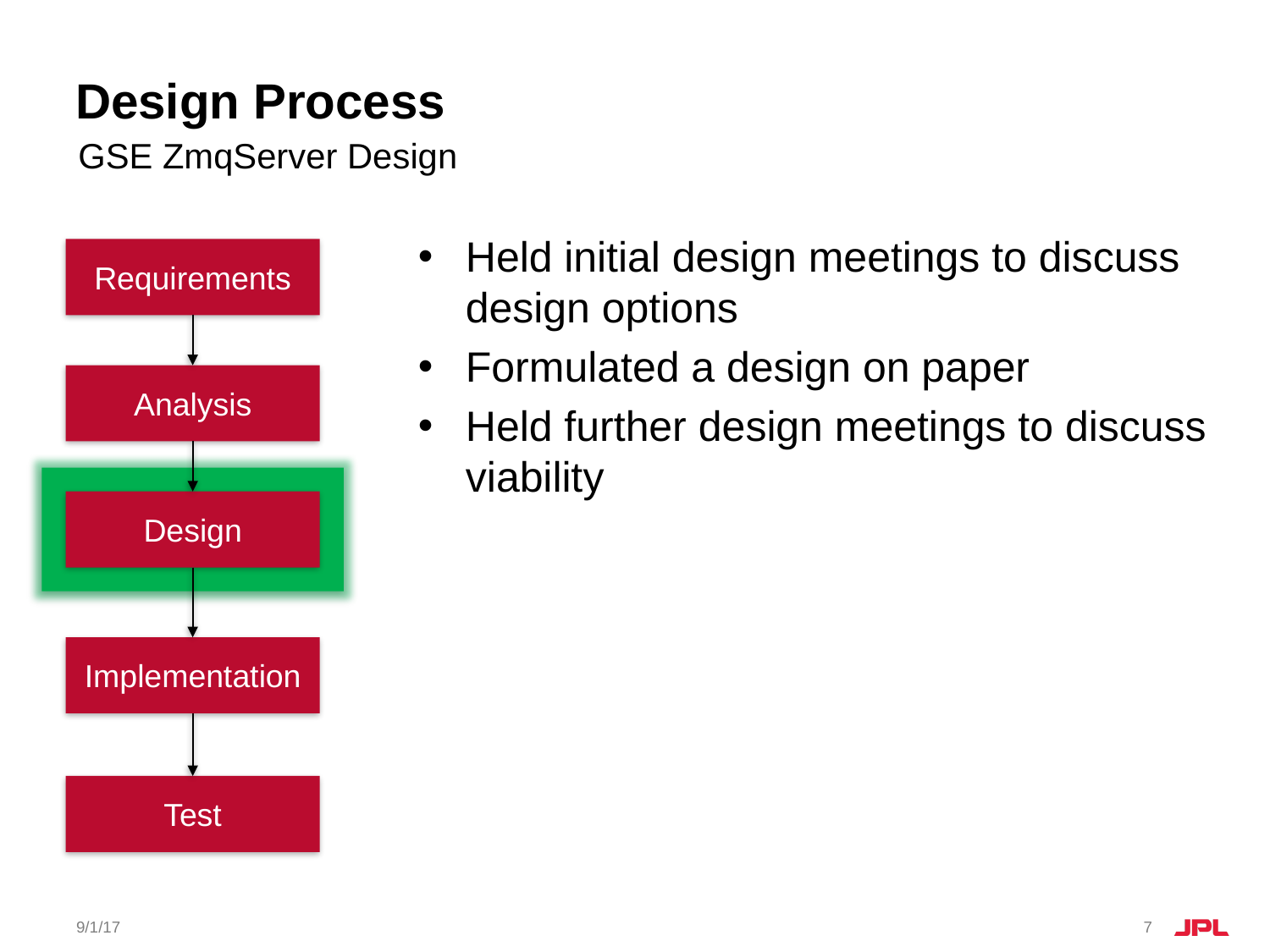

# Design Process
GSE ZmqServer Design
Held initial design meetings to discuss
design options
Formulated a design on paper
Held further design meetings to discuss viability

Requirements
Analysis

Design
Implementation
Test
9/1/17

7